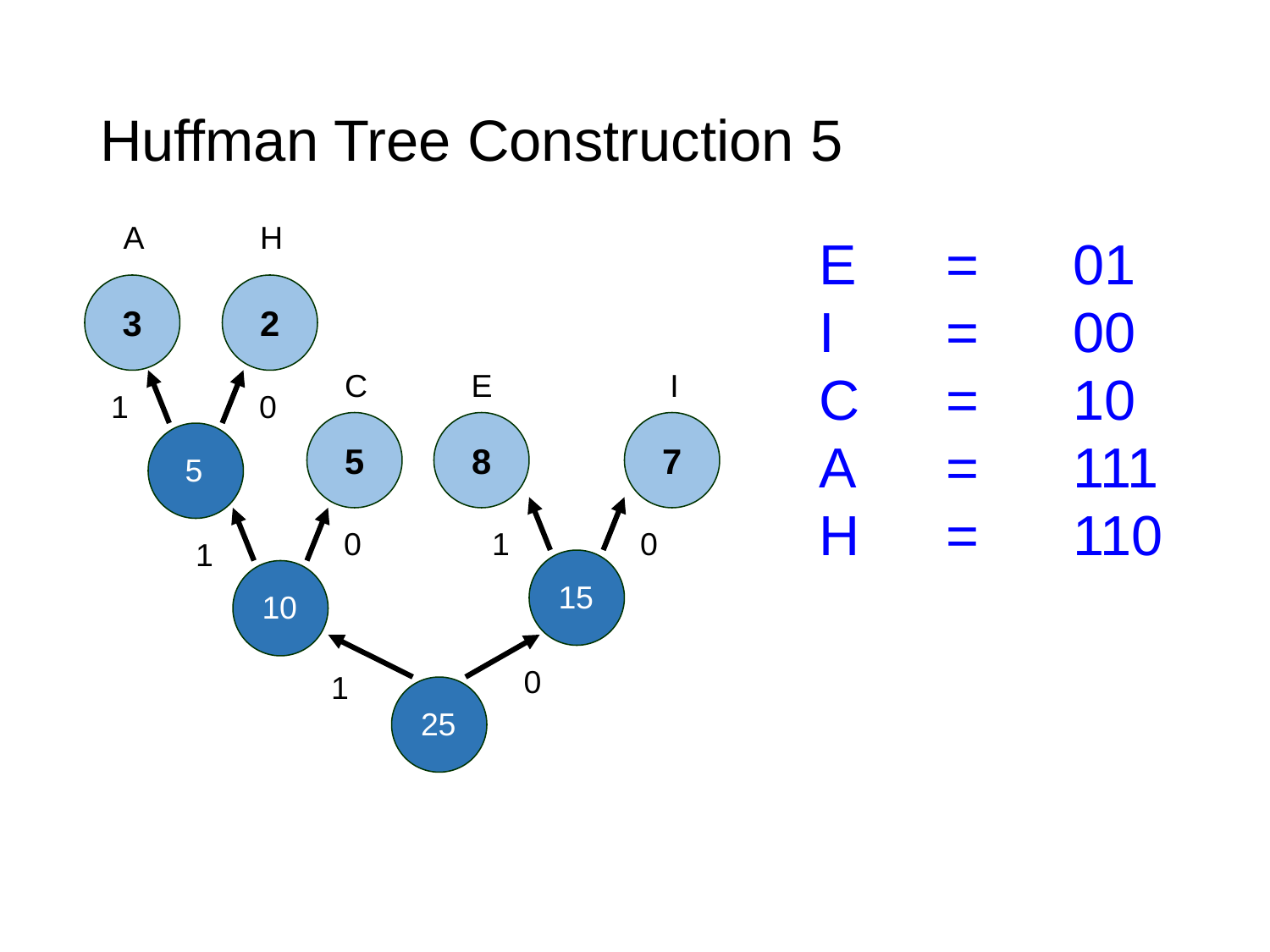

# Huffman Tree Construction 5
A
H
E  	= 	01
I 	= 	00
C 	= 	10
A 	= 	111
H 	= 	110
3
2
C
E
I

1
0
5
8
7

5

0
1
0
1

15
10

0
1

25